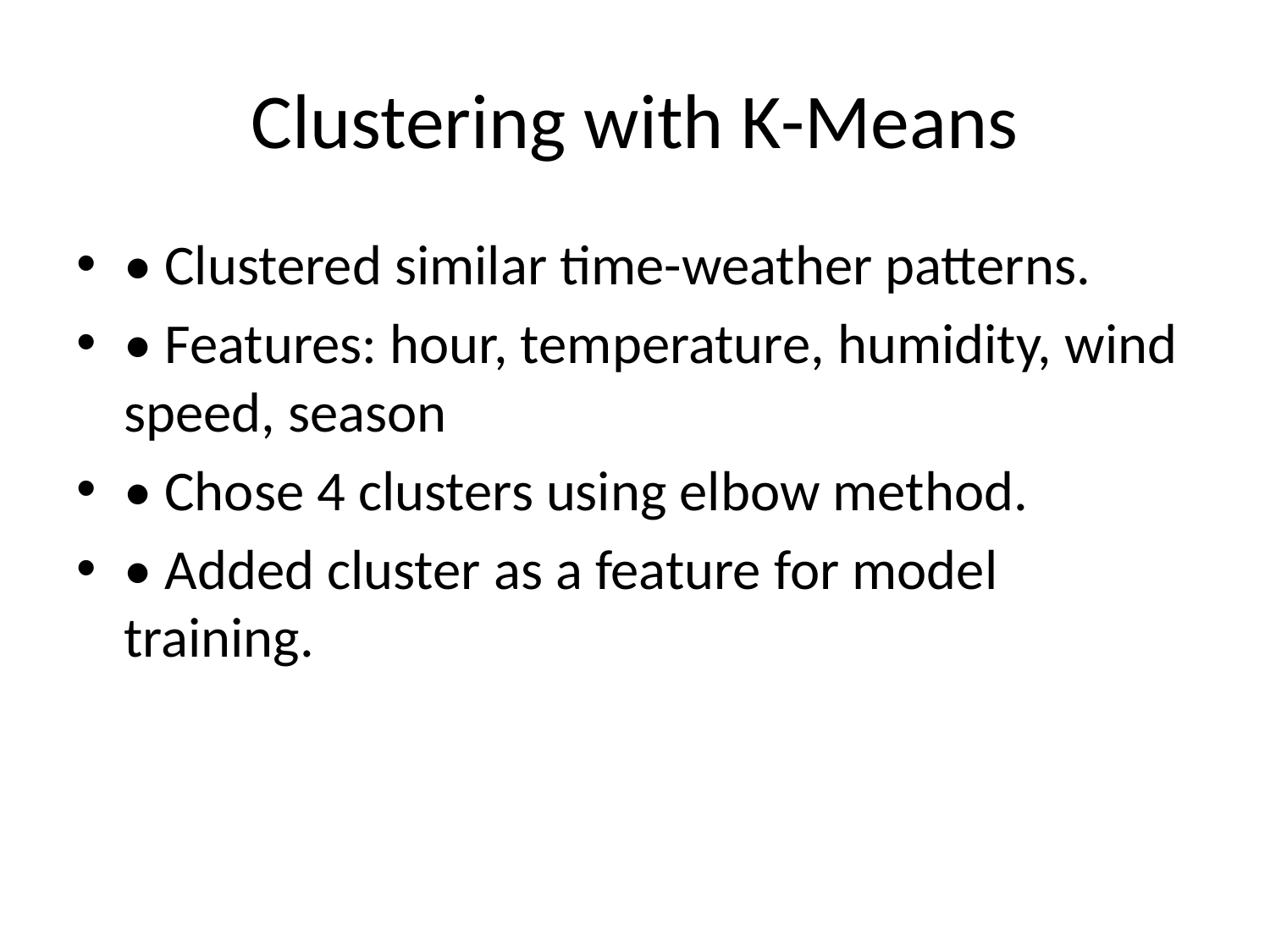

# Clustering with K-Means
• Clustered similar time-weather patterns.
• Features: hour, temperature, humidity, wind speed, season
• Chose 4 clusters using elbow method.
• Added cluster as a feature for model training.